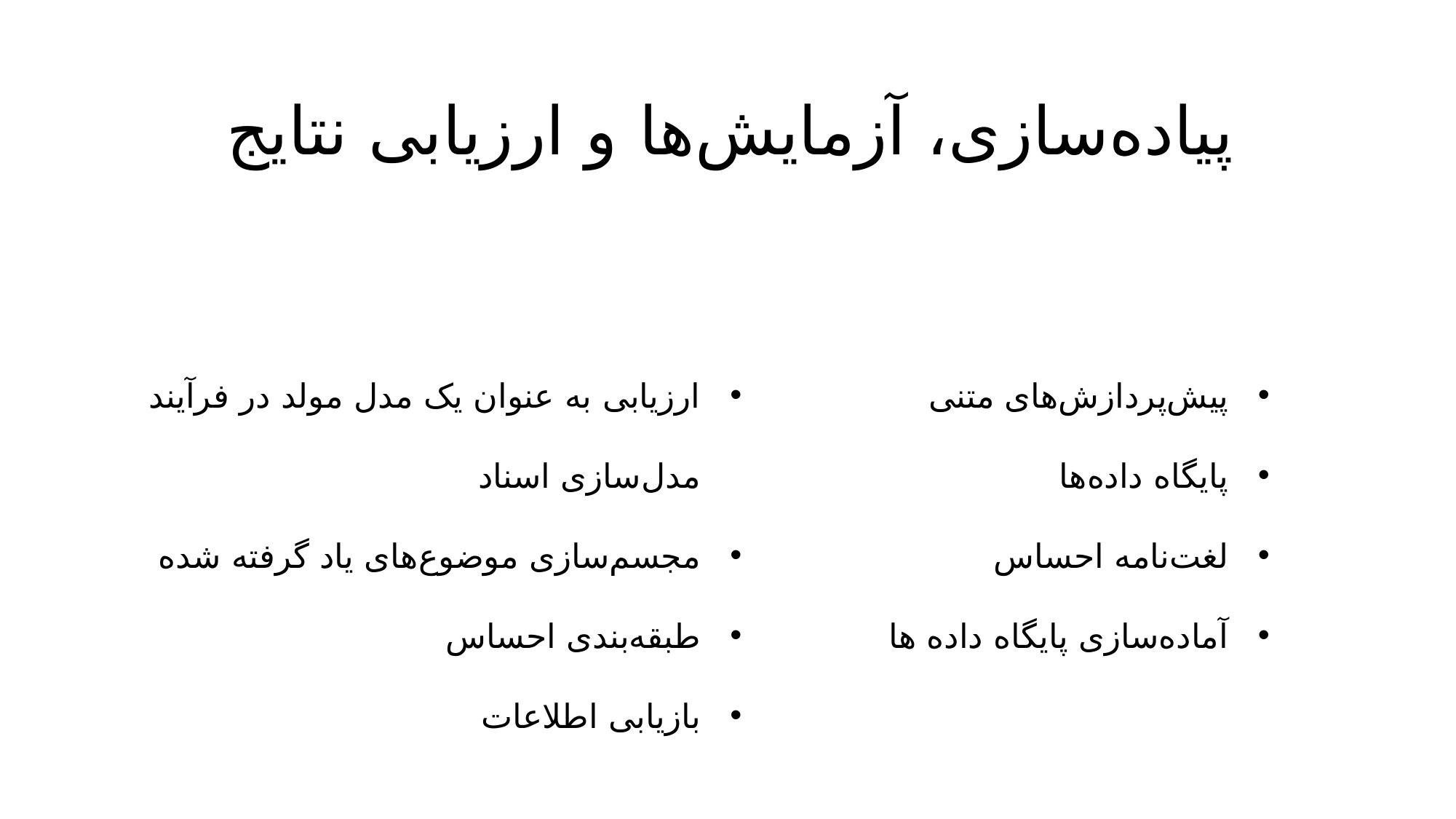

پیاده‌سازی، آزمایش‌ها و ارزیابی نتایج
ارزیابی به عنوان یک مدل مولد در فرآیند مدل‌سازی اسناد
مجسم‌سازی موضوع‌های یاد گرفته شده
طبقه‌بندی احساس
بازیابی اطلاعات
پیش‌پردازش‌های متنی
پایگاه داده‌ها
لغت‌نامه احساس
آماده‌سازی پایگاه داده ها